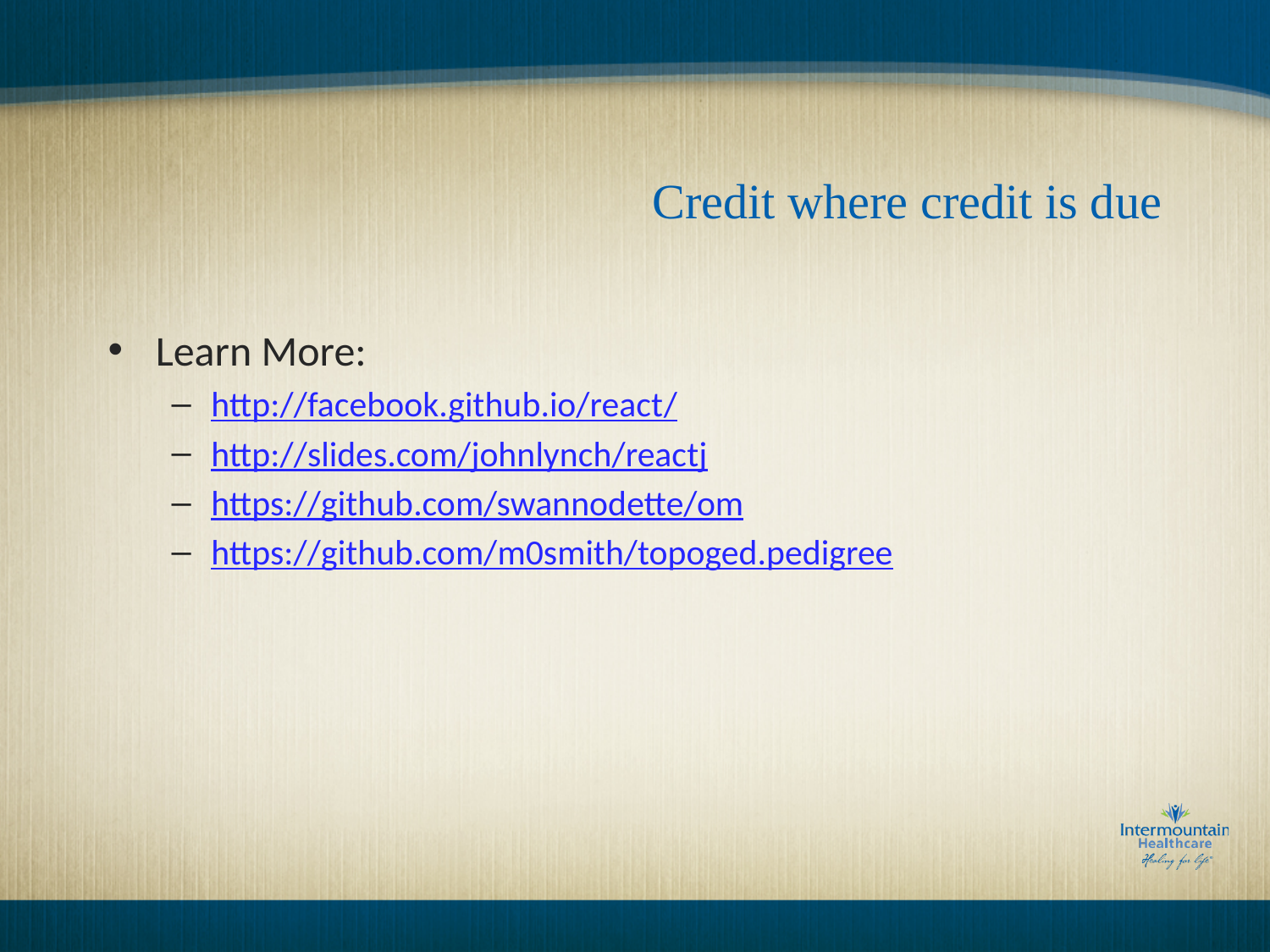

# Credit where credit is due

Learn More:
http://facebook.github.io/react/
http://slides.com/johnlynch/reactj
https://github.com/swannodette/om
https://github.com/m0smith/topoged.pedigree